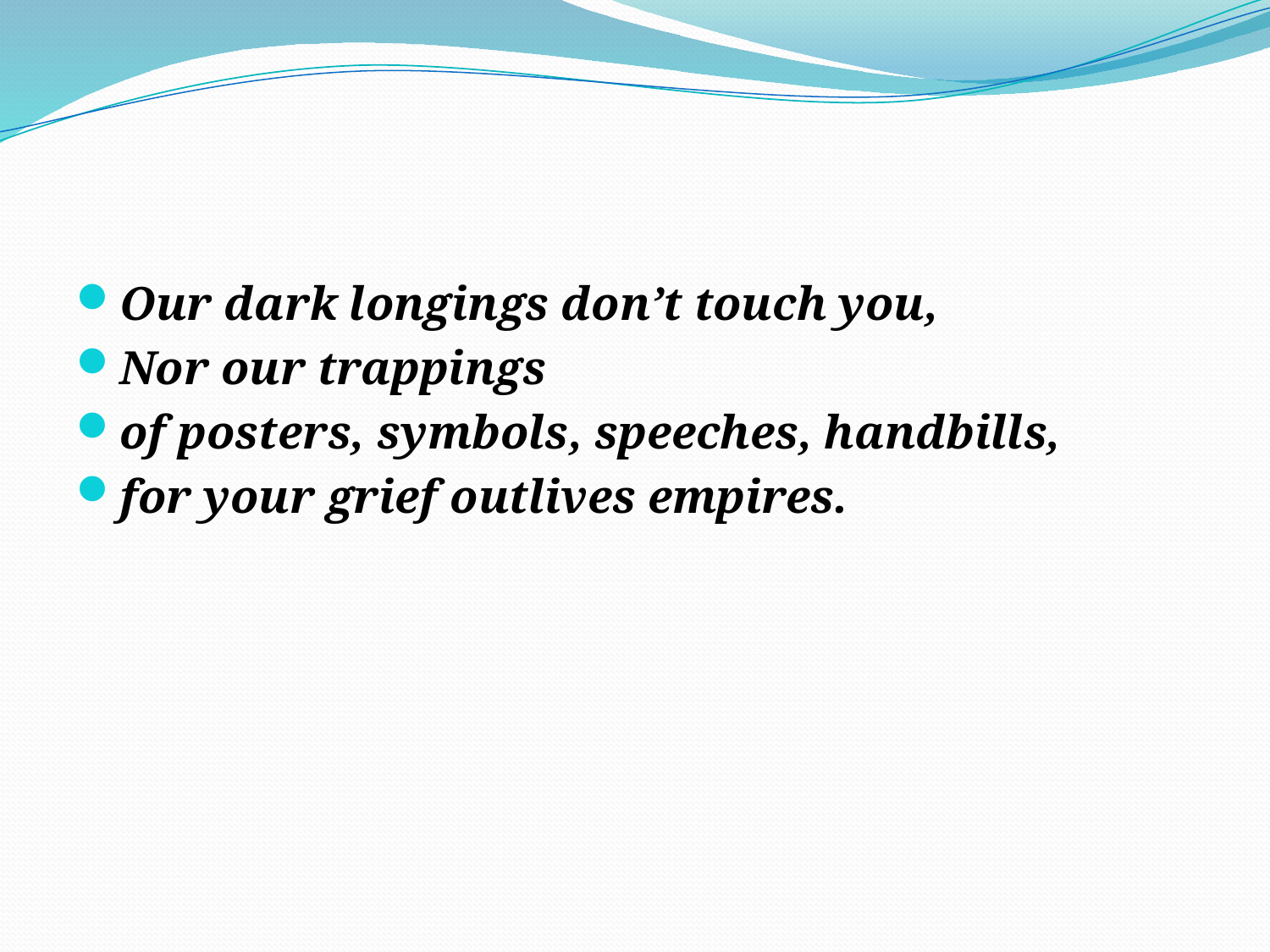

#
Our dark longings don’t touch you,
Nor our trappings
of posters, symbols, speeches, handbills,
for your grief outlives empires.